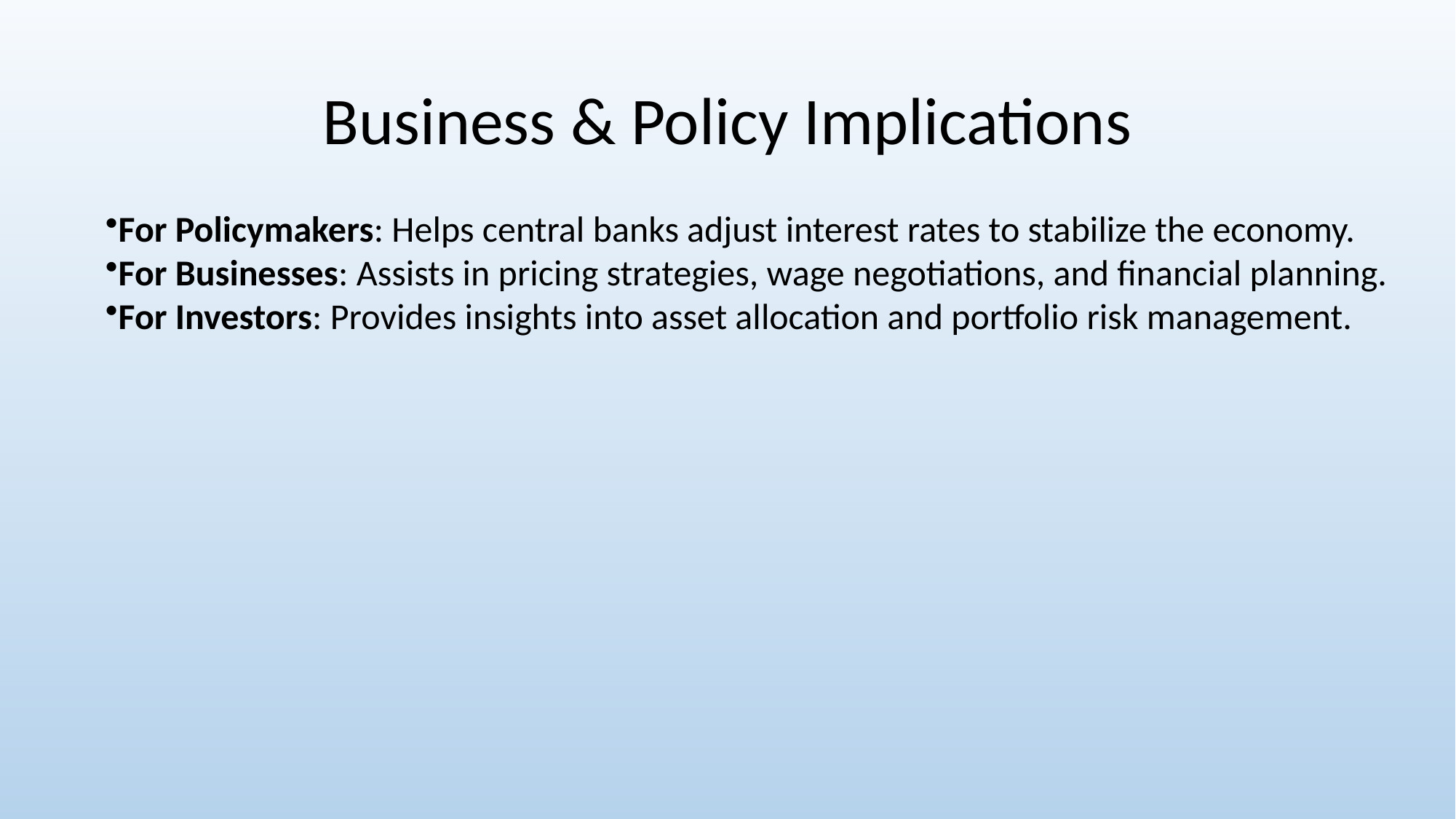

# Business & Policy Implications
For Policymakers: Helps central banks adjust interest rates to stabilize the economy.
For Businesses: Assists in pricing strategies, wage negotiations, and financial planning.
For Investors: Provides insights into asset allocation and portfolio risk management.